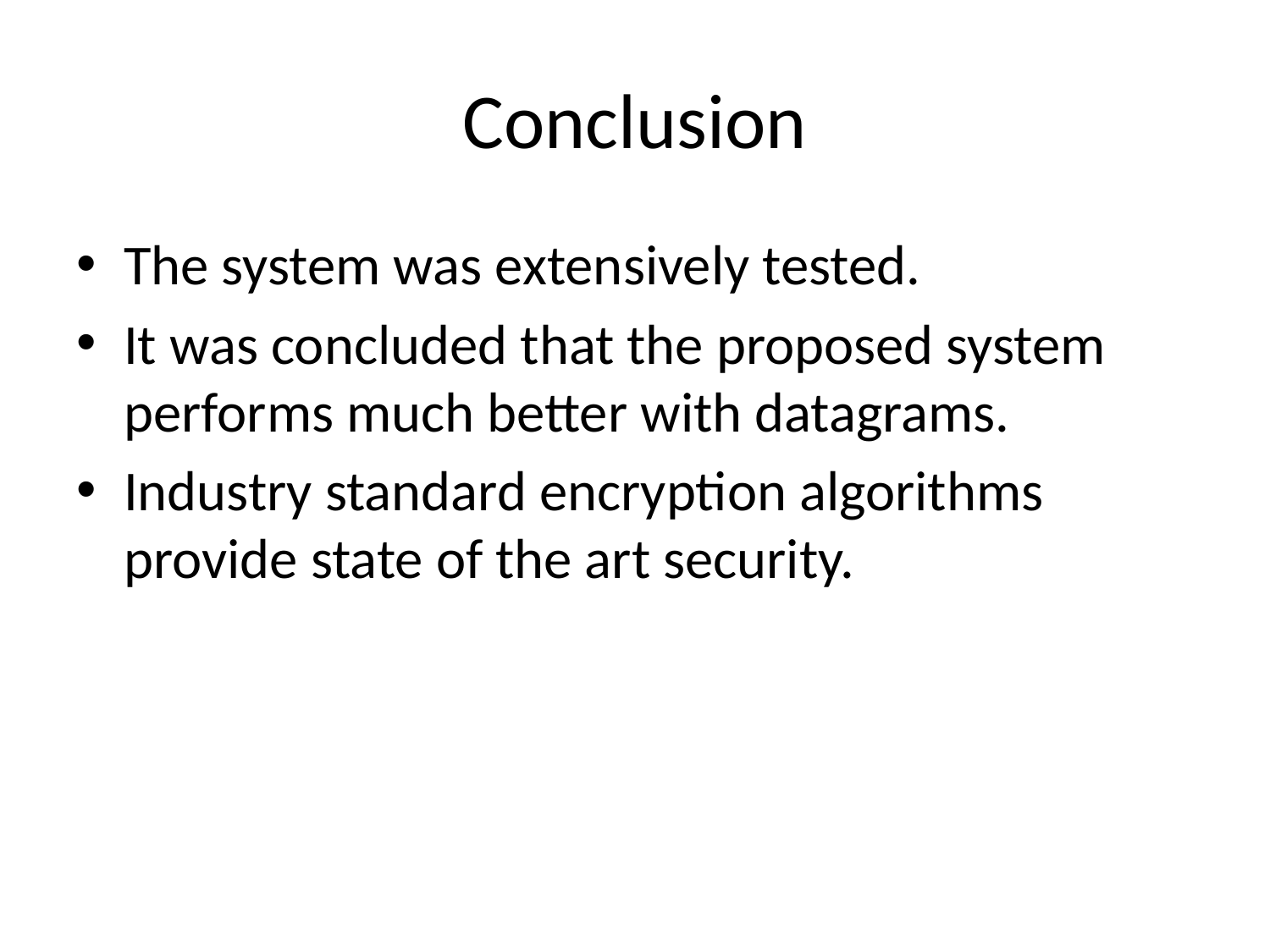

# Conclusion
The system was extensively tested.
It was concluded that the proposed system performs much better with datagrams.
Industry standard encryption algorithms provide state of the art security.